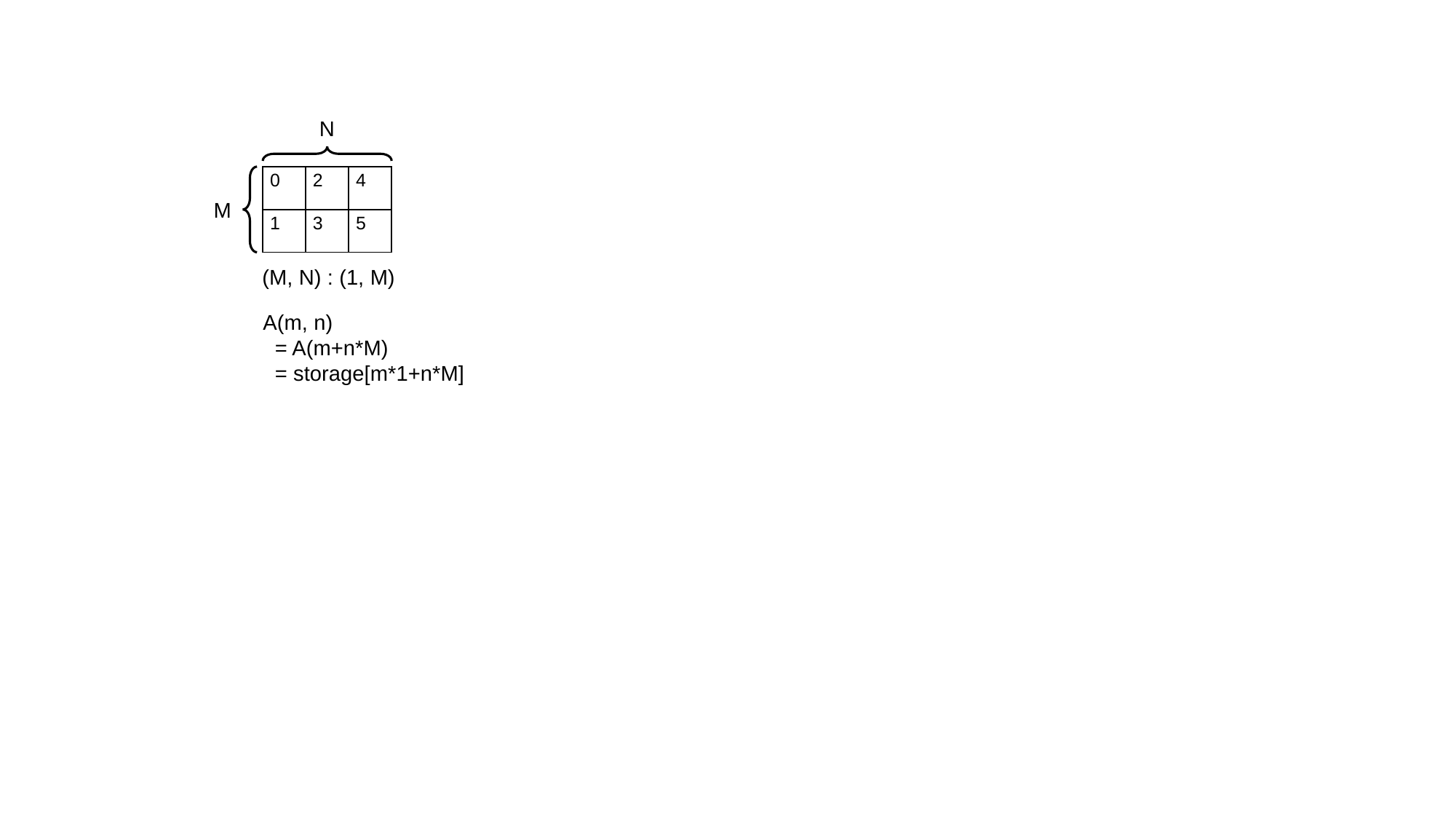

N

| 0 | 2 | 4 |
| --- | --- | --- |
| 1 | 3 | 5 |
M
(M, N) : (1, M)
A(m, n)
  = A(m+n*M)
  = storage[m*1+n*M]